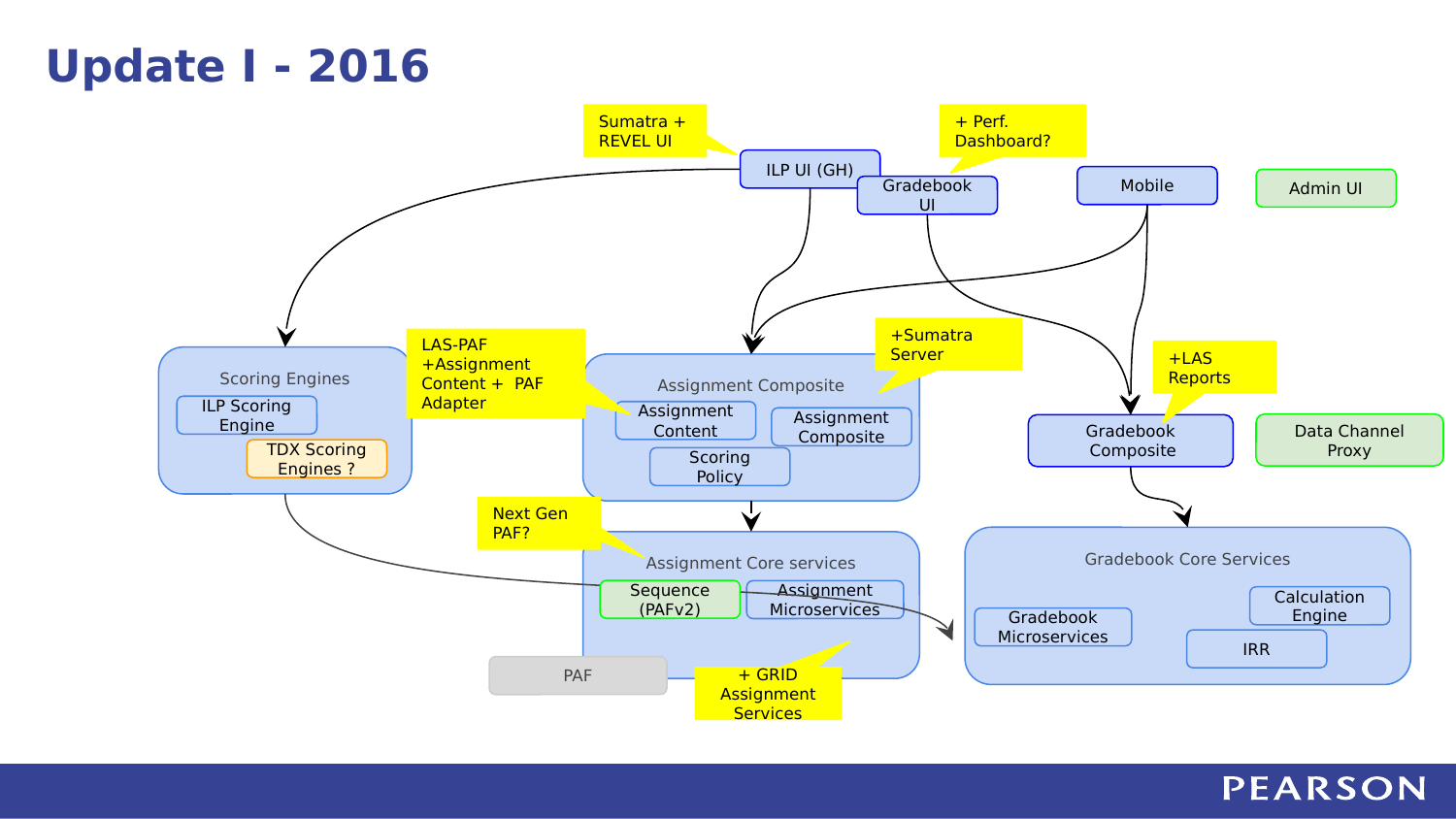

# Update I - 2016
Sumatra + REVEL UI
+ Perf. Dashboard?
ILP UI (GH)
Mobile
Admin UI
Gradebook UI
+Sumatra Server
LAS-PAF +Assignment Content +  PAF Adapter
+LAS Reports
Scoring Engines
Assignment Composite
ILP Scoring Engine
Assignment Content
Assignment Composite
Data Channel Proxy
Gradebook
 Composite
TDX Scoring Engines ?
Scoring Policy
Next Gen PAF?
Gradebook Core Services
Assignment Core services
Sequence (PAFv2)
Assignment Microservices
Calculation Engine
Gradebook Microservices
IRR
PAF
+ GRID Assignment Services